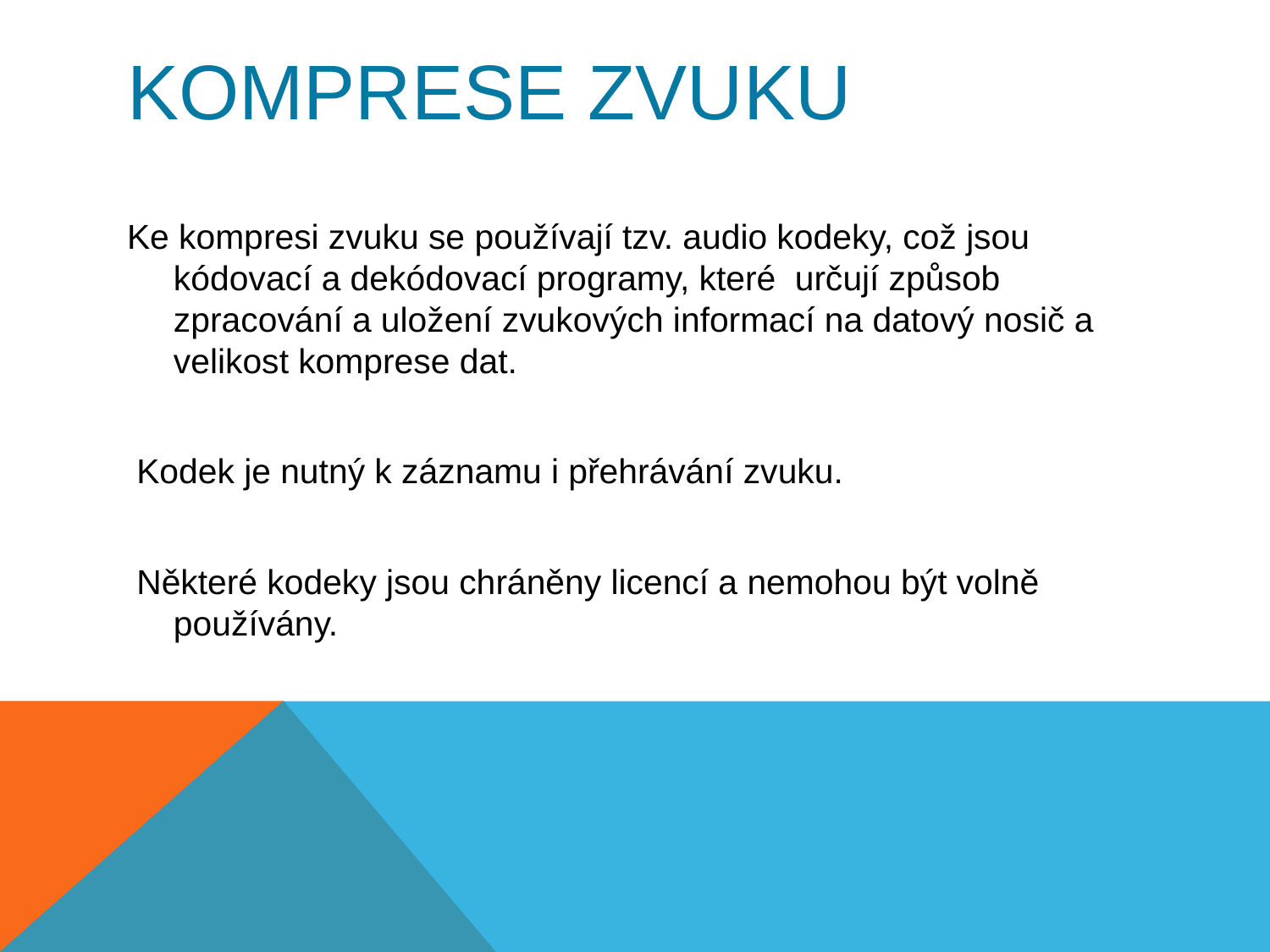

# Komprese zvuku

Ke kompresi zvuku se používají tzv. audio kodeky, což jsou kódovací a dekódovací programy, které  určují způsob zpracování a uložení zvukových informací na datový nosič a velikost komprese dat.

 Kodek je nutný k záznamu i přehrávání zvuku.

 Některé kodeky jsou chráněny licencí a nemohou být volně používány.